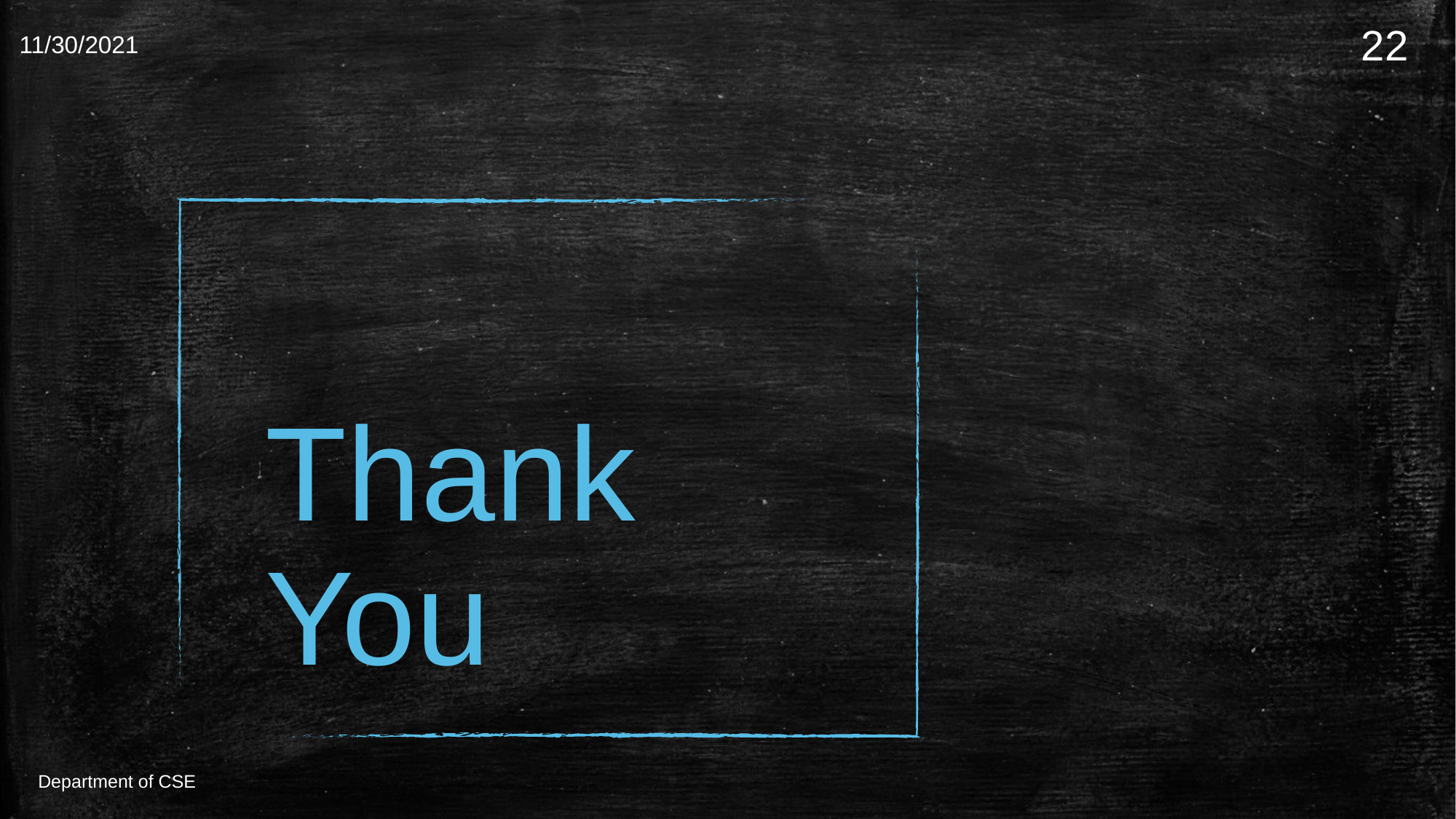

11/30/2021
22
Thank You
Department of CSE